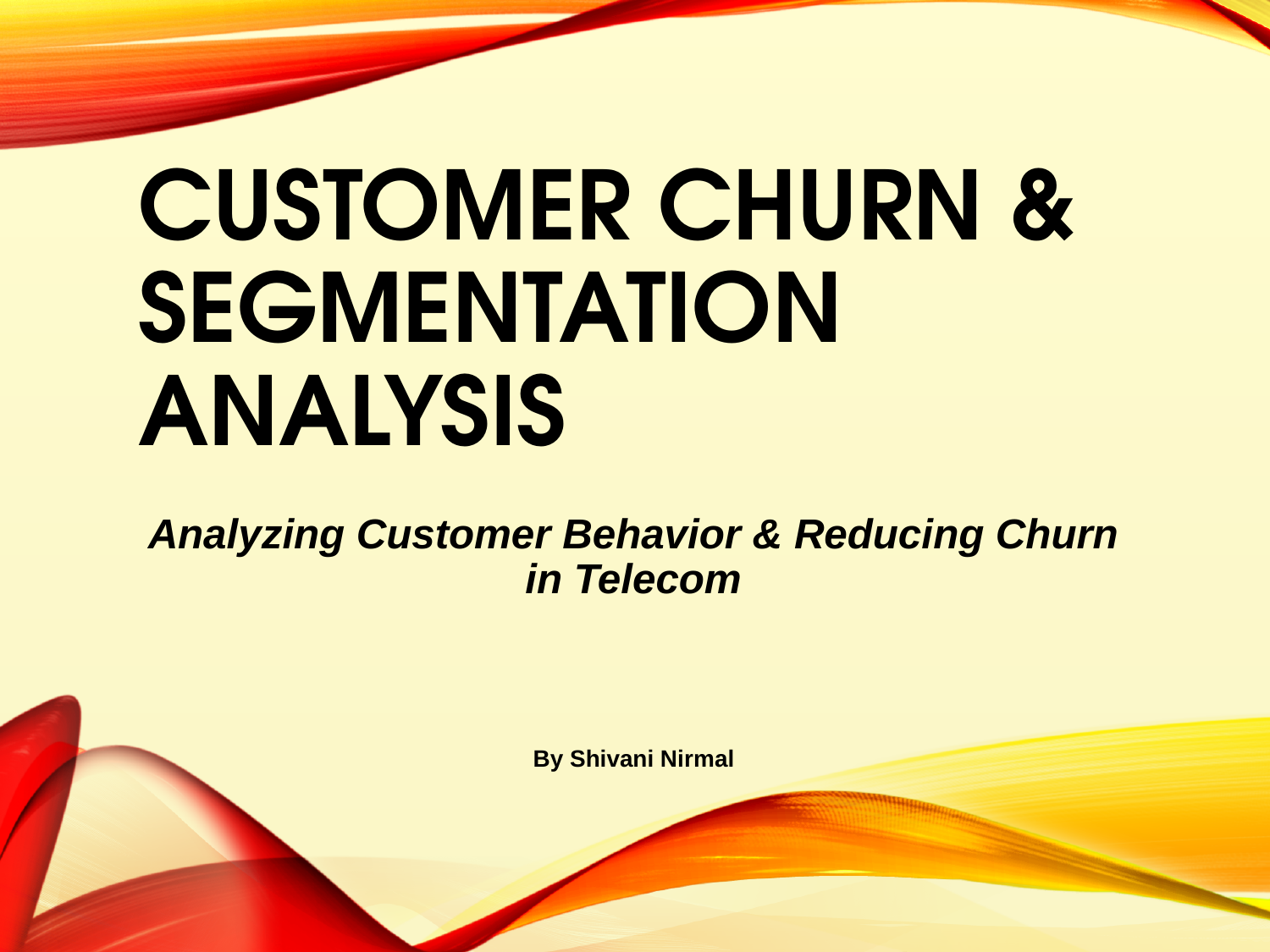

# Customer Churn & Segmentation Analysis
Analyzing Customer Behavior & Reducing Churn in Telecom

By Shivani Nirmal